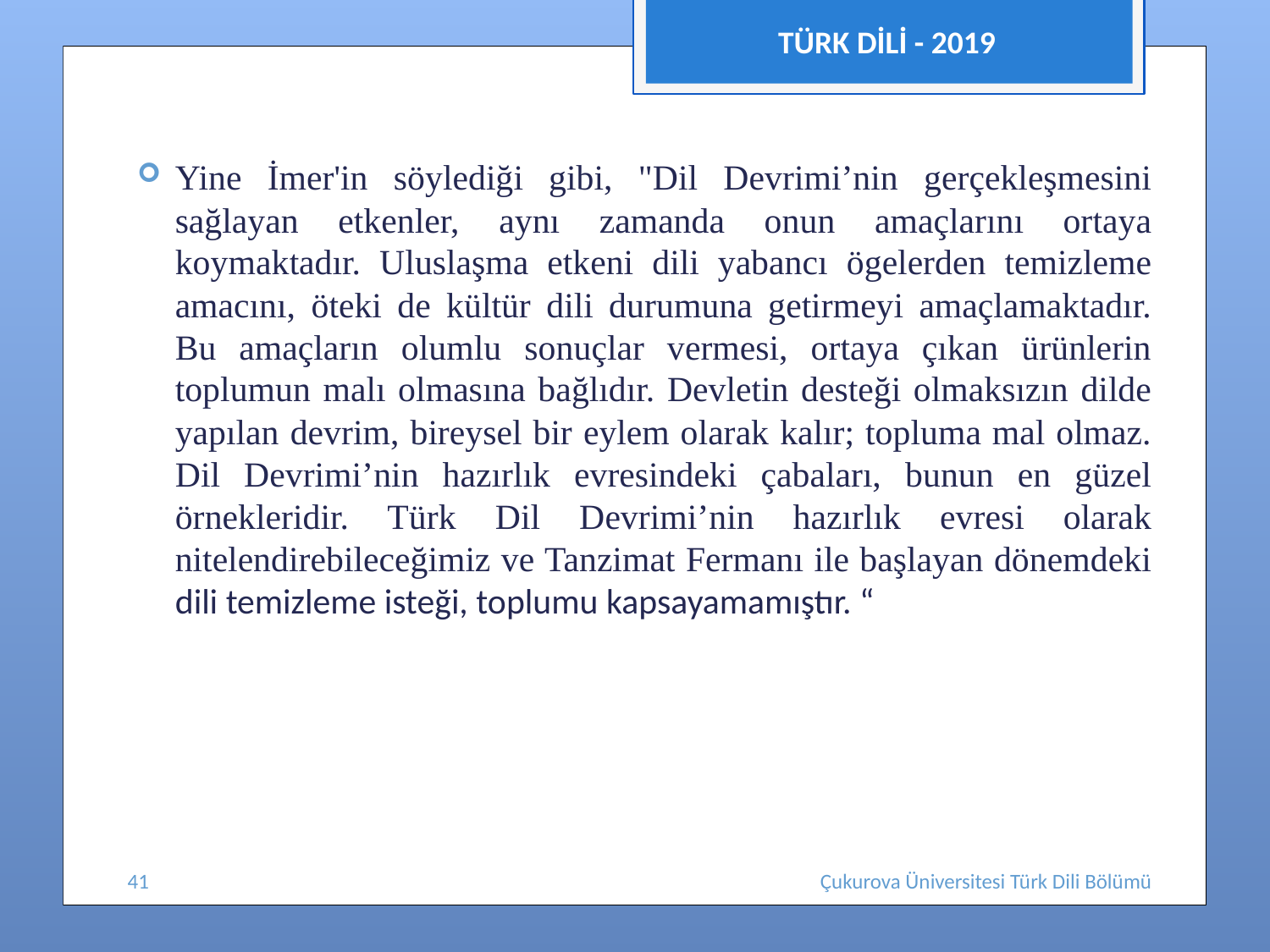

TÜRK DİLİ - 2019
#
Yine İmer'in söylediği gibi, "Dil Devrimi’nin gerçekleşmesini sağlayan etkenler, aynı zamanda onun amaçlarını ortaya koymaktadır. Uluslaşma etkeni dili yabancı ögelerden temizleme amacını, öteki de kültür dili durumuna getirmeyi amaçlamaktadır. Bu amaçların olumlu sonuçlar vermesi, ortaya çıkan ürünlerin toplumun malı olmasına bağlıdır. Devletin desteği olmaksızın dilde yapılan devrim, bireysel bir eylem olarak kalır; topluma mal olmaz. Dil Devrimi’nin hazırlık evresindeki çabaları, bunun en güzel örnekleridir. Türk Dil Devrimi’nin hazırlık evresi olarak nitelendirebileceğimiz ve Tanzimat Fermanı ile başlayan dönemdeki dili temizleme isteği, toplumu kapsayamamıştır. “

41
Çukurova Üniversitesi Türk Dili Bölümü